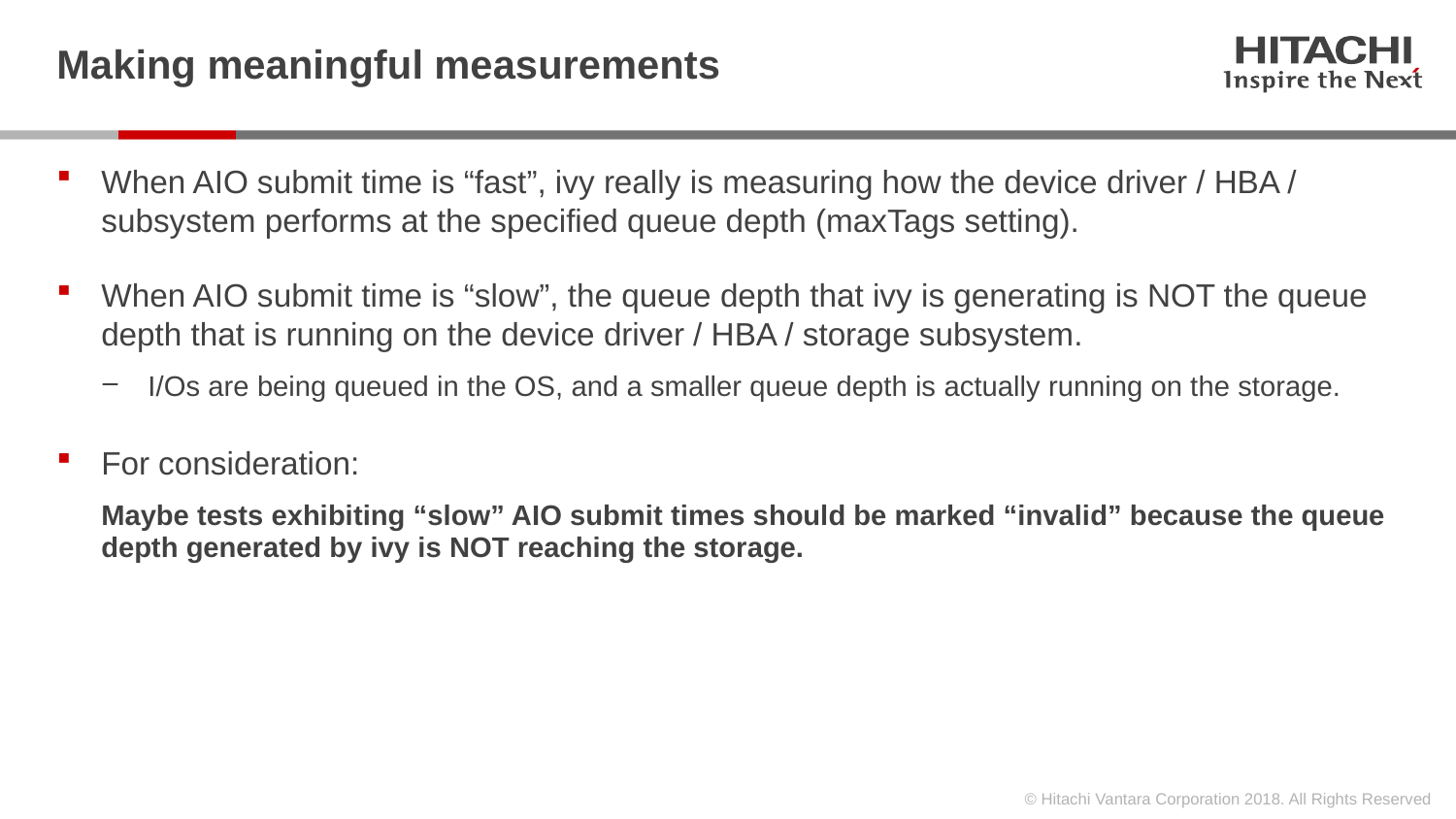

# Making meaningful measurements
When AIO submit time is “fast”, ivy really is measuring how the device driver / HBA / subsystem performs at the specified queue depth (maxTags setting).
When AIO submit time is “slow”, the queue depth that ivy is generating is NOT the queue depth that is running on the device driver / HBA / storage subsystem.
I/Os are being queued in the OS, and a smaller queue depth is actually running on the storage.
For consideration:
Maybe tests exhibiting “slow” AIO submit times should be marked “invalid” because the queue depth generated by ivy is NOT reaching the storage.